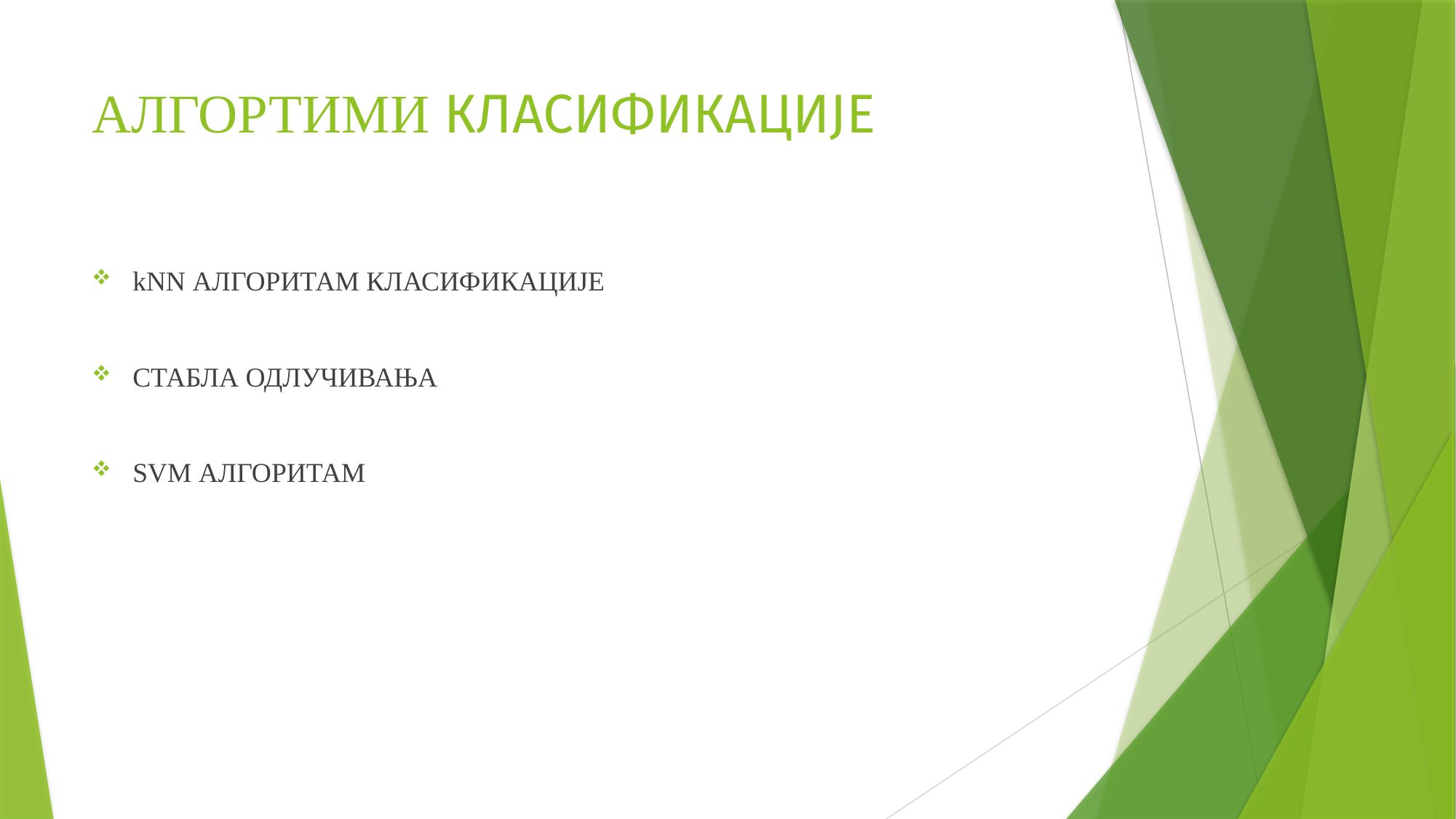

# АЛГОРТИМИ КЛАСИФИКАЦИЈЕ
kNN АЛГОРИТАМ КЛАСИФИКАЦИЈЕ

СТАБЛА ОДЛУЧИВАЊА

SVM АЛГОРИТАМ